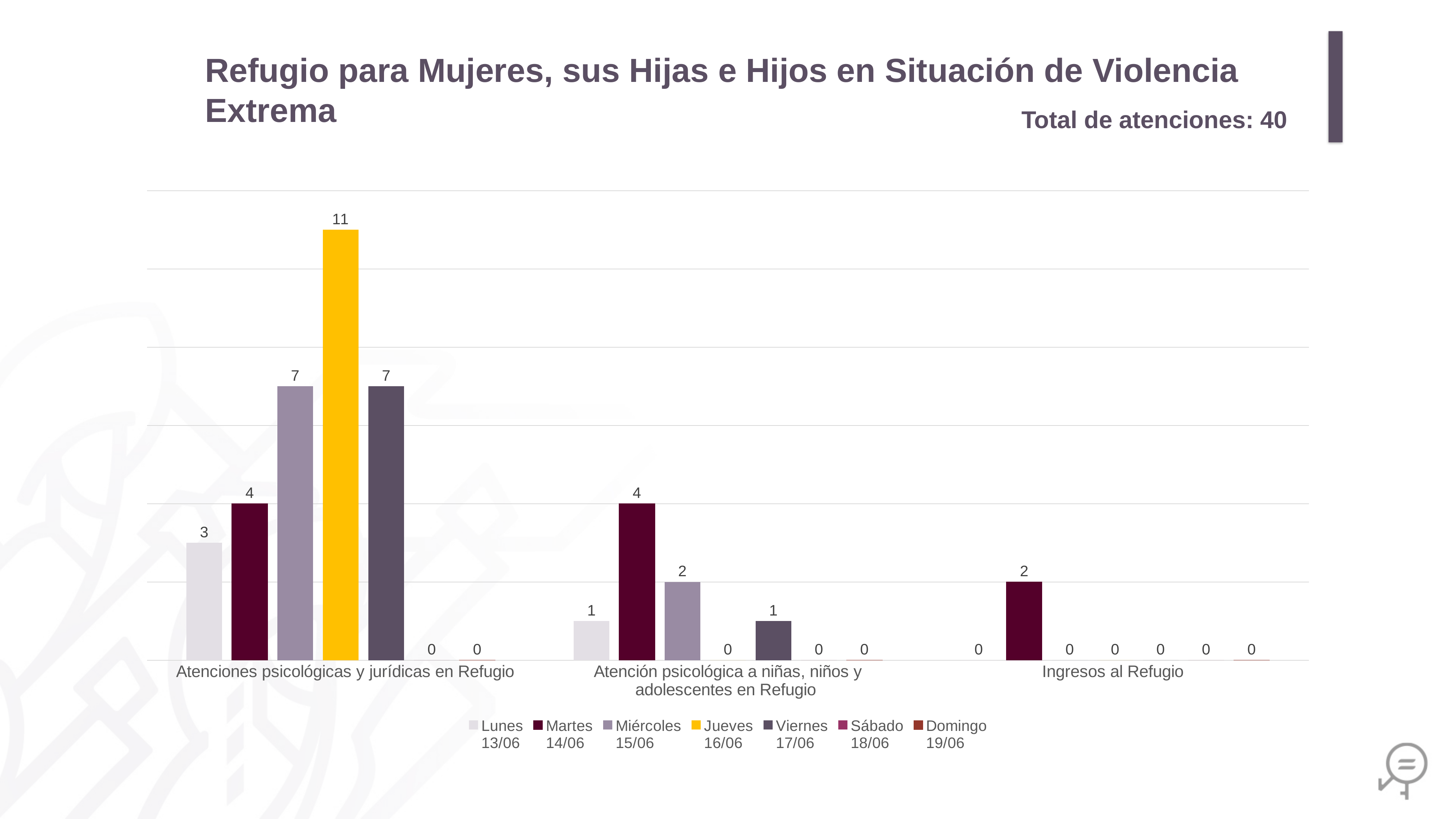

Refugio para Mujeres, sus Hijas e Hijos en Situación de Violencia Extrema
Total de atenciones: 40

### Chart

| Category | Lunes
13/06 | Martes
14/06 | Miércoles
15/06 | Jueves
16/06 | Viernes
17/06 | Sábado
18/06 | Domingo
19/06 |
|---|---|---|---|---|---|---|---|
|    Atenciones psicológicas y jurídicas en Refugio  | 3.0 | 4.0 | 7.0 | 11.0 | 7.0 | 0.0 | 0.0 |
| Atención psicológica a niñas, niños y adolescentes en Refugio  | 1.0 | 4.0 | 2.0 | 0.0 | 1.0 | 0.0 | 0.0 |
| Ingresos al Refugio  | 0.0 | 2.0 | 0.0 | 0.0 | 0.0 | 0.0 | 0.0 |